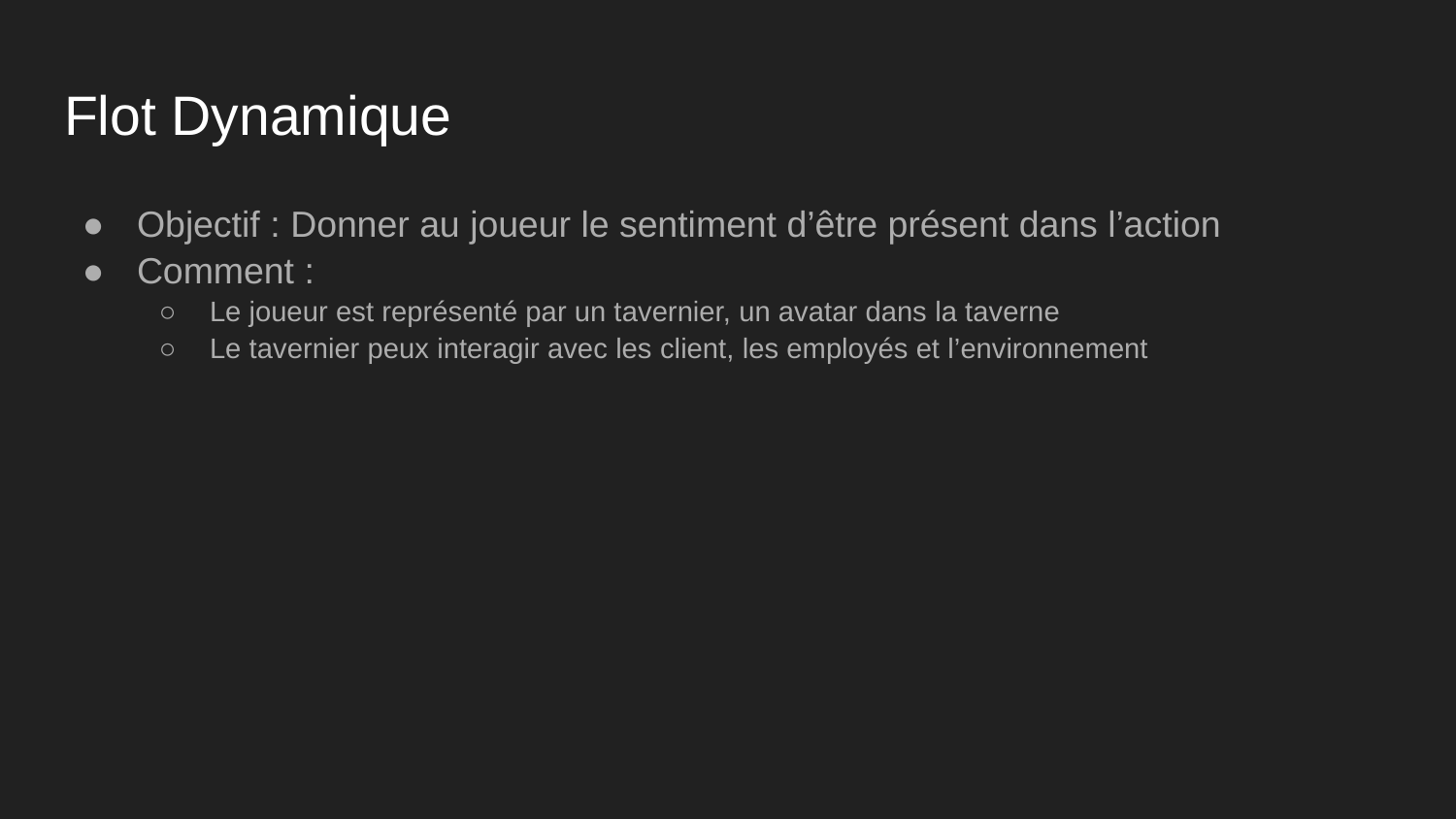

# Flot Dynamique
Objectif : Donner au joueur le sentiment d’être présent dans l’action
Comment :
Le joueur est représenté par un tavernier, un avatar dans la taverne
Le tavernier peux interagir avec les client, les employés et l’environnement